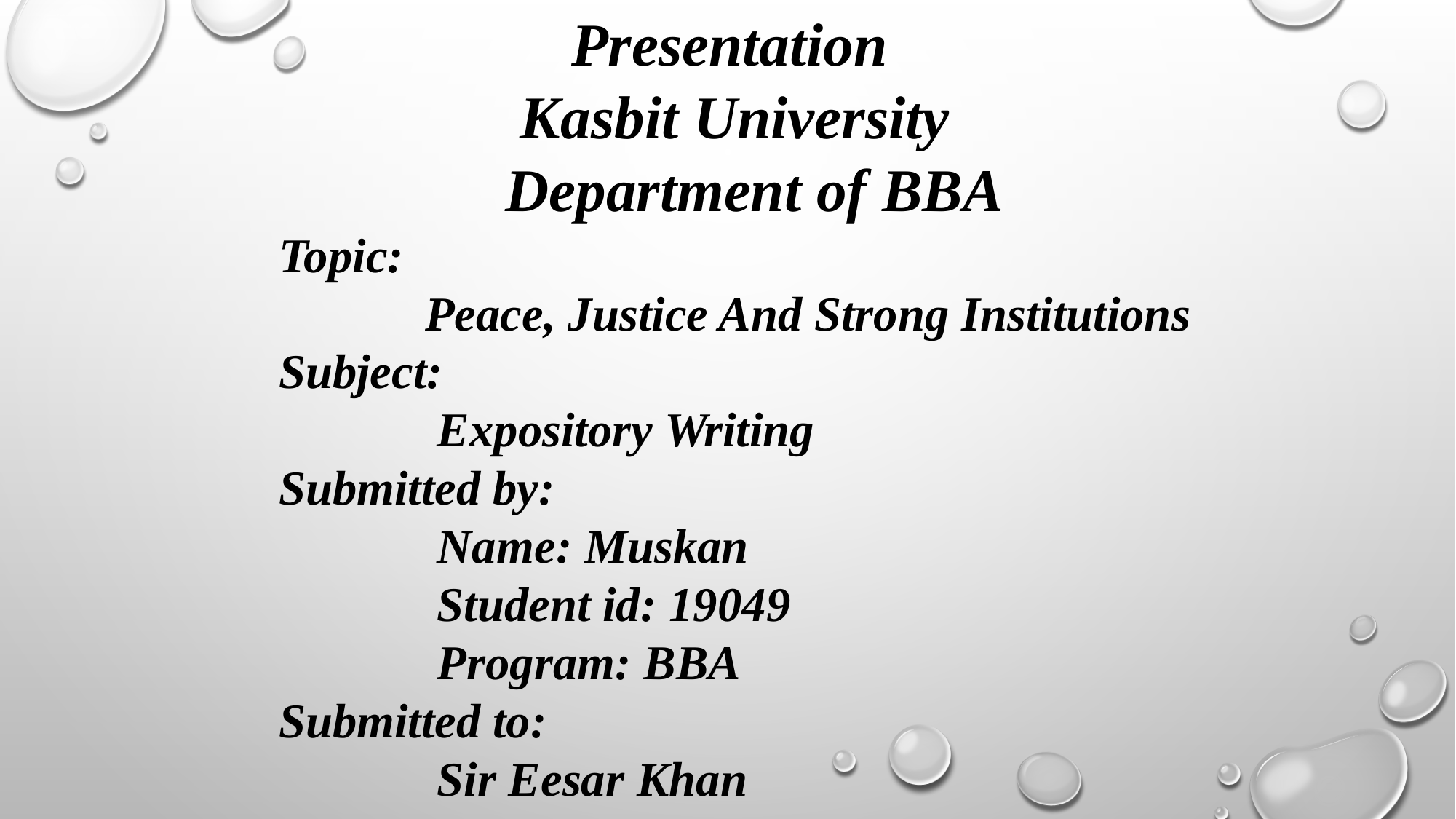

Presentation
                Kasbit University
               Department of BBA
Topic:
            Peace, Justice And Strong Institutions
Subject:
             Expository Writing
Submitted by:
             Name: Muskan
             Student id: 19049
             Program: BBA
Submitted to:
             Sir Eesar Khan